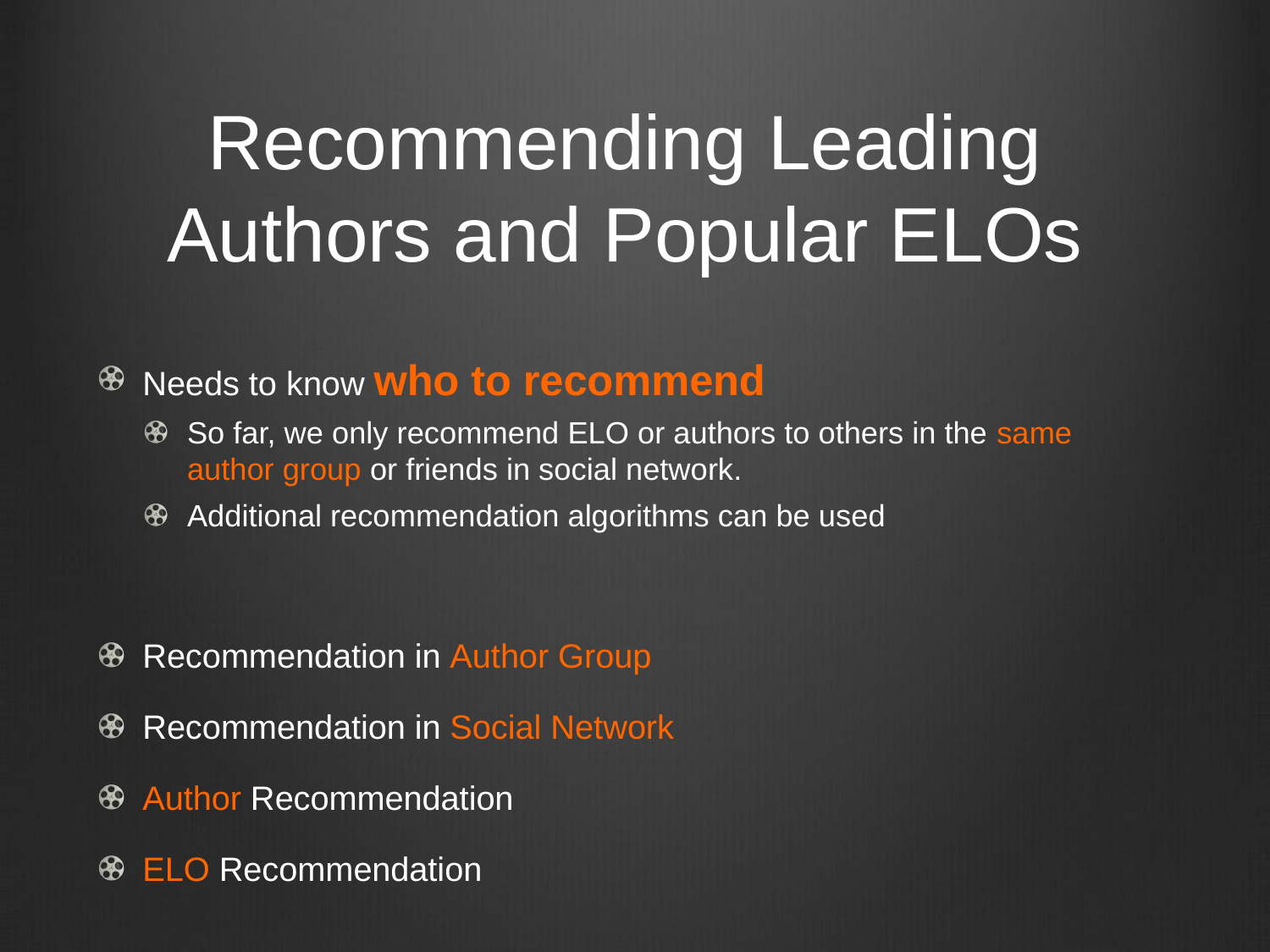

# Recommending Leading Authors and Popular ELOs
Needs to know who to recommend
So far, we only recommend ELO or authors to others in the same author group or friends in social network.
Additional recommendation algorithms can be used

Recommendation in Author Group
Recommendation in Social Network
Author Recommendation
ELO Recommendation